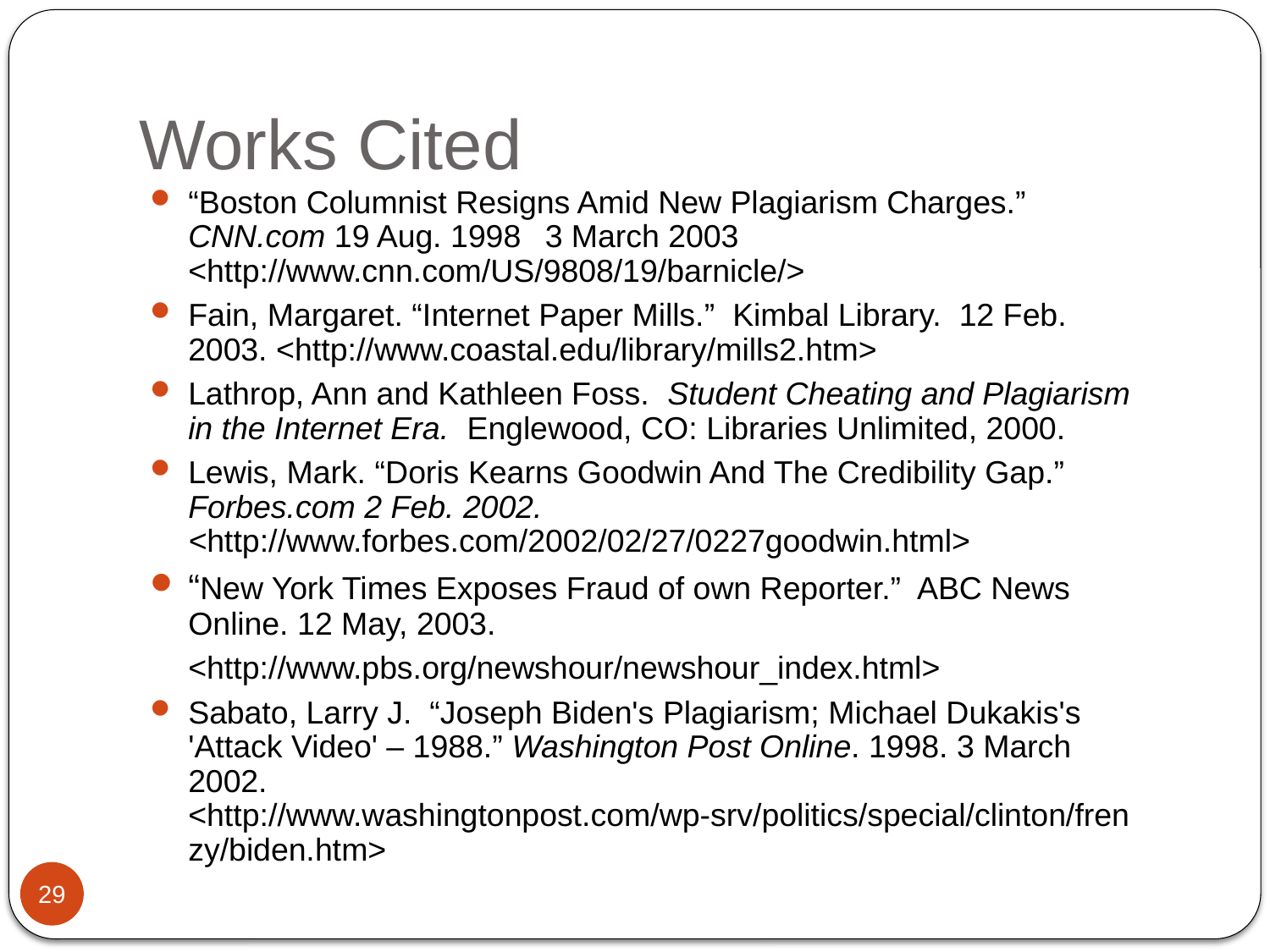

# Works Cited
“Boston Columnist Resigns Amid New Plagiarism Charges.”  CNN.com 19 Aug. 1998   3 March 2003 <http://www.cnn.com/US/9808/19/barnicle/>
Fain, Margaret. “Internet Paper Mills.”  Kimbal Library.  12 Feb. 2003. <http://www.coastal.edu/library/mills2.htm>
Lathrop, Ann and Kathleen Foss.  Student Cheating and Plagiarism in the Internet Era.  Englewood, CO: Libraries Unlimited, 2000.
Lewis, Mark. “Doris Kearns Goodwin And The Credibility Gap.”  Forbes.com 2 Feb. 2002. <http://www.forbes.com/2002/02/27/0227goodwin.html>
“New York Times Exposes Fraud of own Reporter.”  ABC News Online. 12 May, 2003.
	<http://www.pbs.org/newshour/newshour_index.html>
Sabato, Larry J.  “Joseph Biden's Plagiarism; Michael Dukakis's 'Attack Video' – 1988.” Washington Post Online. 1998. 3 March 2002. <http://www.washingtonpost.com/wp-srv/politics/special/clinton/frenzy/biden.htm>
29